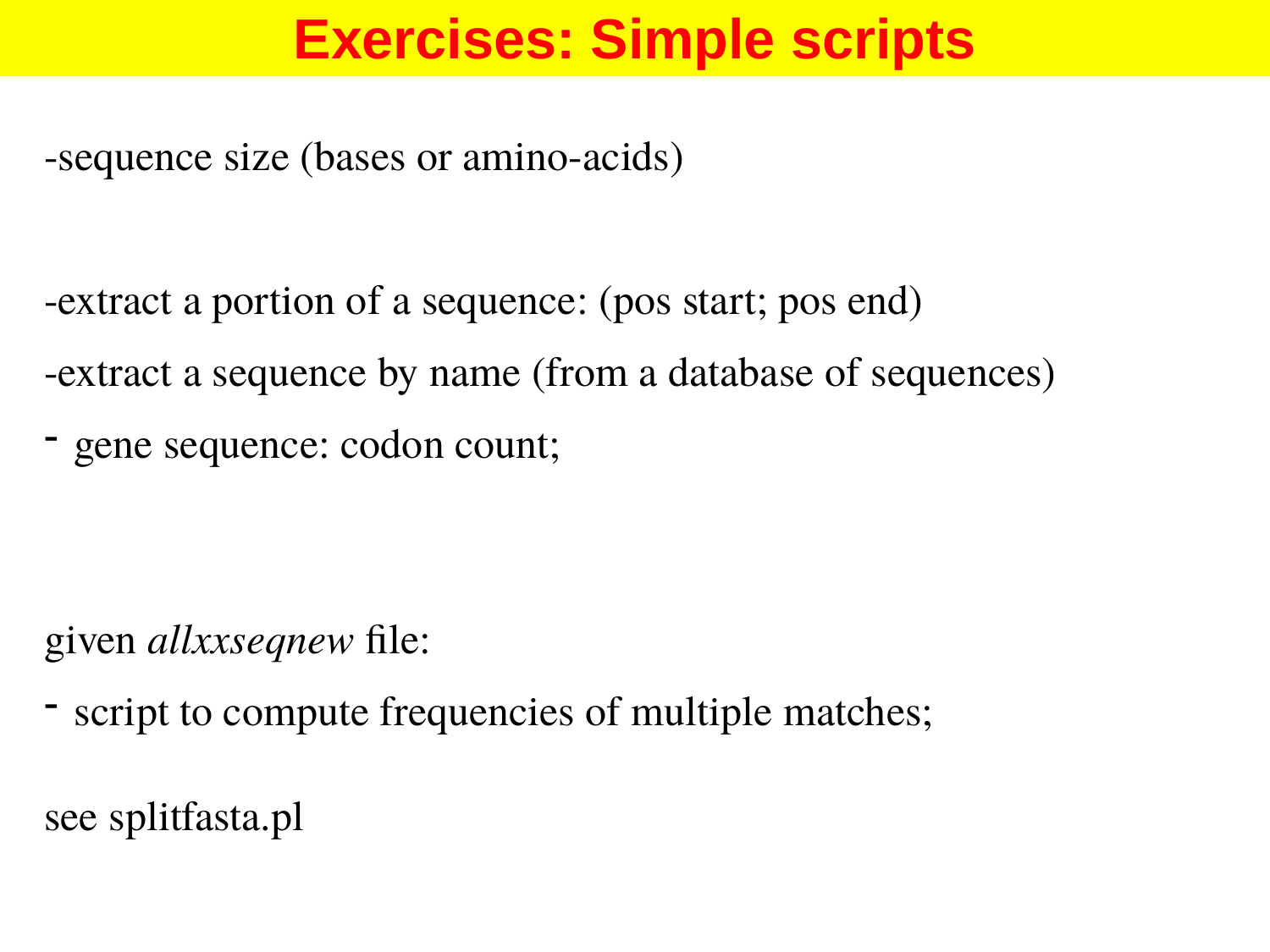

Exercises: Simple scripts
-sequence size (bases or amino-acids)

-extract a portion of a sequence: (pos start; pos end)
-extract a sequence by name (from a database of sequences)
gene sequence: codon count;

given allxxseqnew file:
script to compute frequencies of multiple matches;
see splitfasta.pl